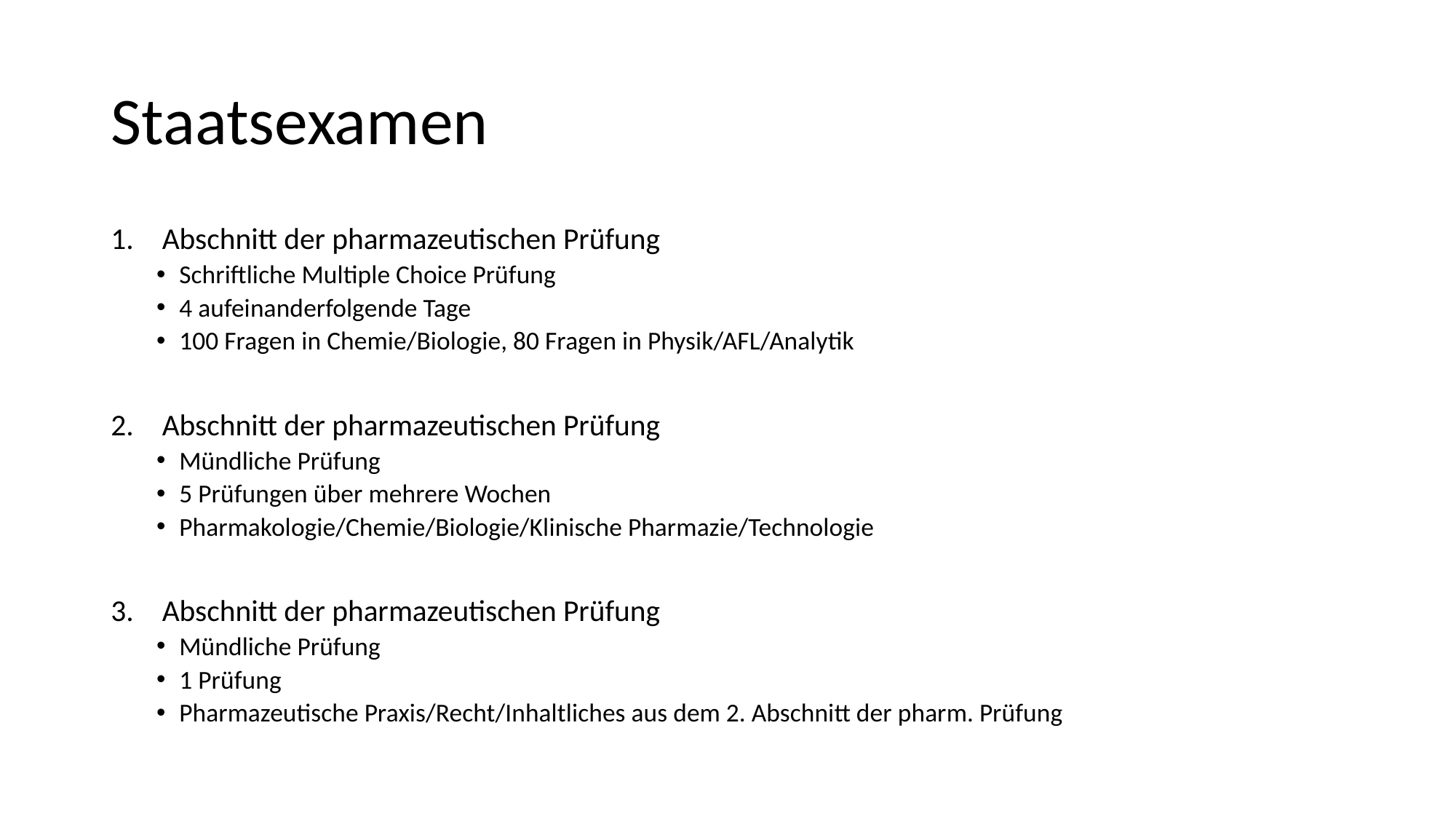

# Staatsexamen
Abschnitt der pharmazeutischen Prüfung
Schriftliche Multiple Choice Prüfung
4 aufeinanderfolgende Tage
100 Fragen in Chemie/Biologie, 80 Fragen in Physik/AFL/Analytik

Abschnitt der pharmazeutischen Prüfung
Mündliche Prüfung
5 Prüfungen über mehrere Wochen
Pharmakologie/Chemie/Biologie/Klinische Pharmazie/Technologie

Abschnitt der pharmazeutischen Prüfung
Mündliche Prüfung
1 Prüfung
Pharmazeutische Praxis/Recht/Inhaltliches aus dem 2. Abschnitt der pharm. Prüfung